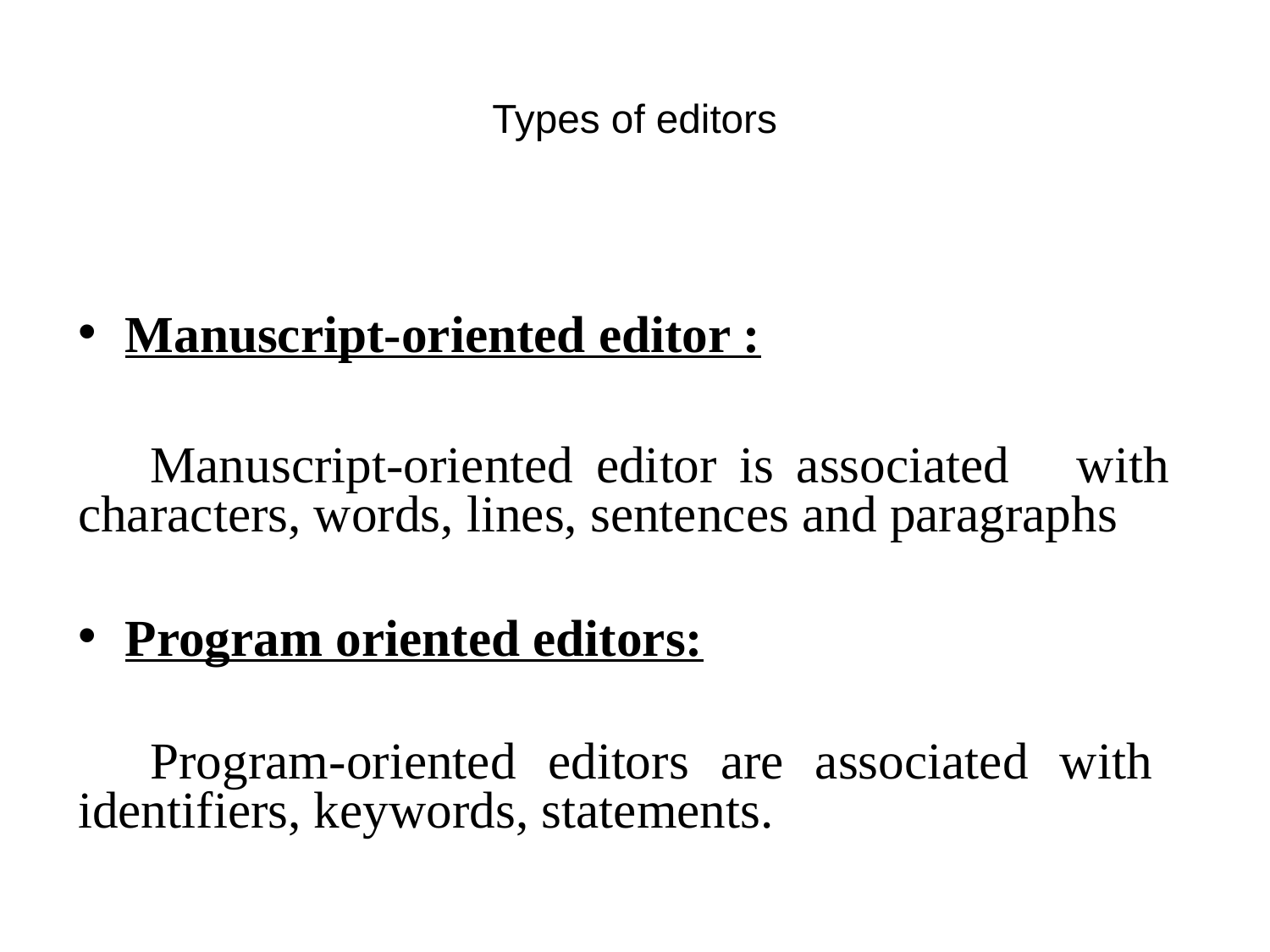

# Types of editors

Manuscript-oriented editor :

Manuscript-oriented editor is associated   with  characters, words, lines, sentences and paragraphs

Program oriented editors:

Program-oriented editors are associated with  identifiers, keywords, statements.